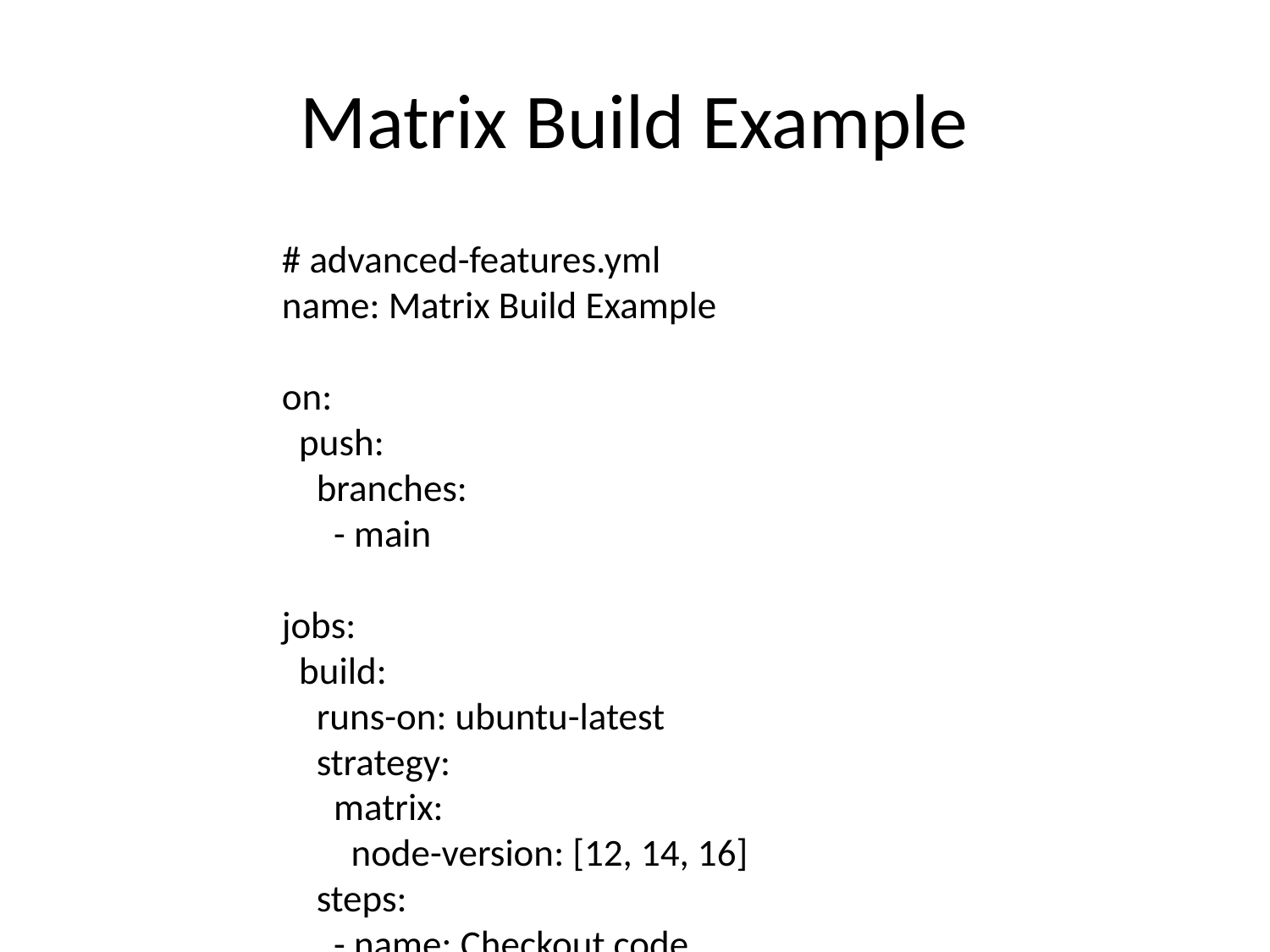

# Matrix Build Example

# advanced-features.yml name: Matrix Build Example on: push: branches: - main jobs: build: runs-on: ubuntu-latest strategy: matrix: node-version: [12, 14, 16] steps: - name: Checkout code uses: actions/checkout@v3 - name: Set up Node.js uses: actions/setup-node@v3 with: node-version: ${{ matrix.node-version }} - name: Install dependencies run: npm install - name: Run tests run: npm test